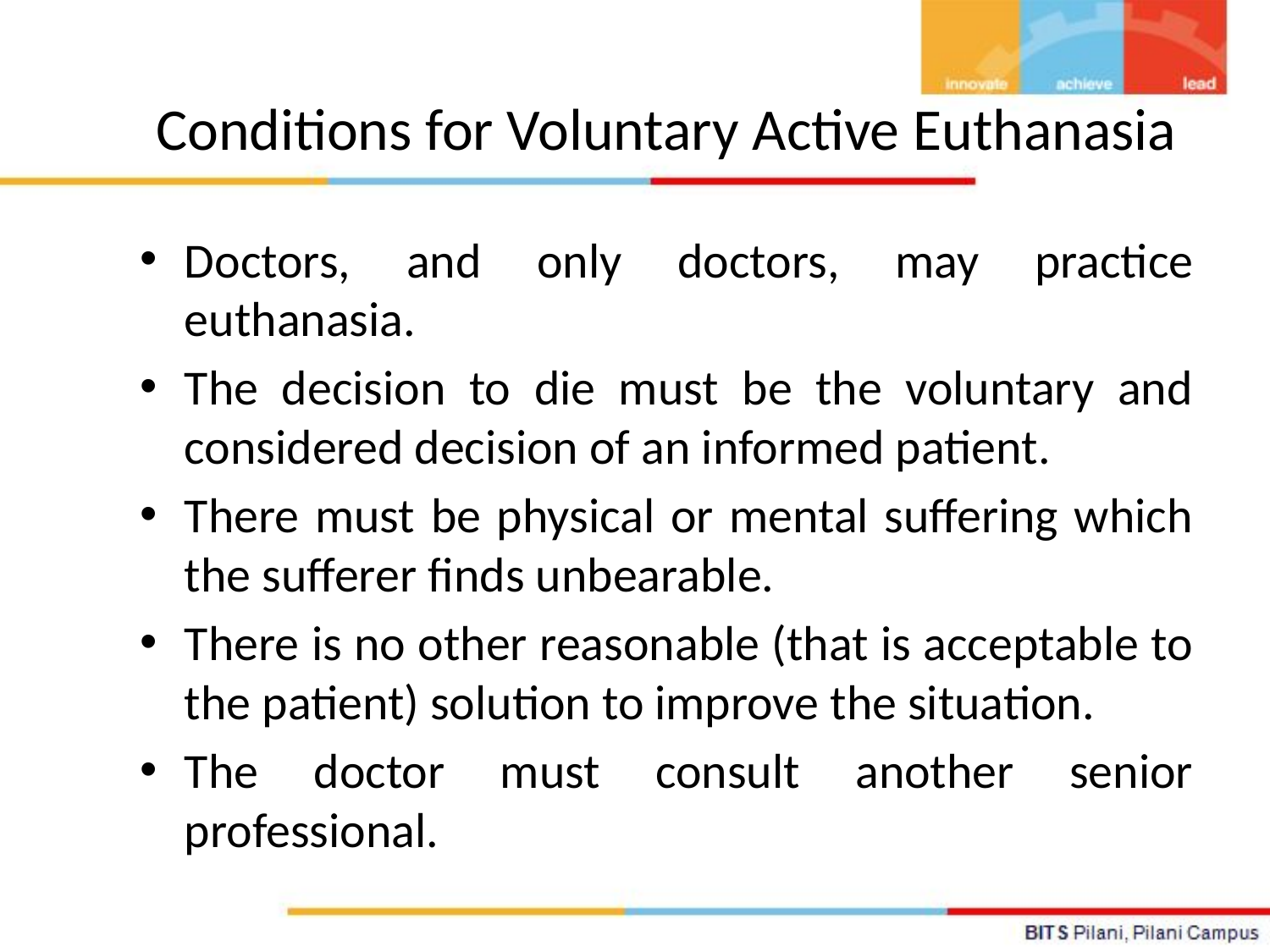

# Conditions for Voluntary Active Euthanasia
Doctors, and only doctors, may practice euthanasia.
The decision to die must be the voluntary and considered decision of an informed patient.
There must be physical or mental suffering which the sufferer finds unbearable.
There is no other reasonable (that is acceptable to the patient) solution to improve the situation.
The doctor must consult another senior professional.